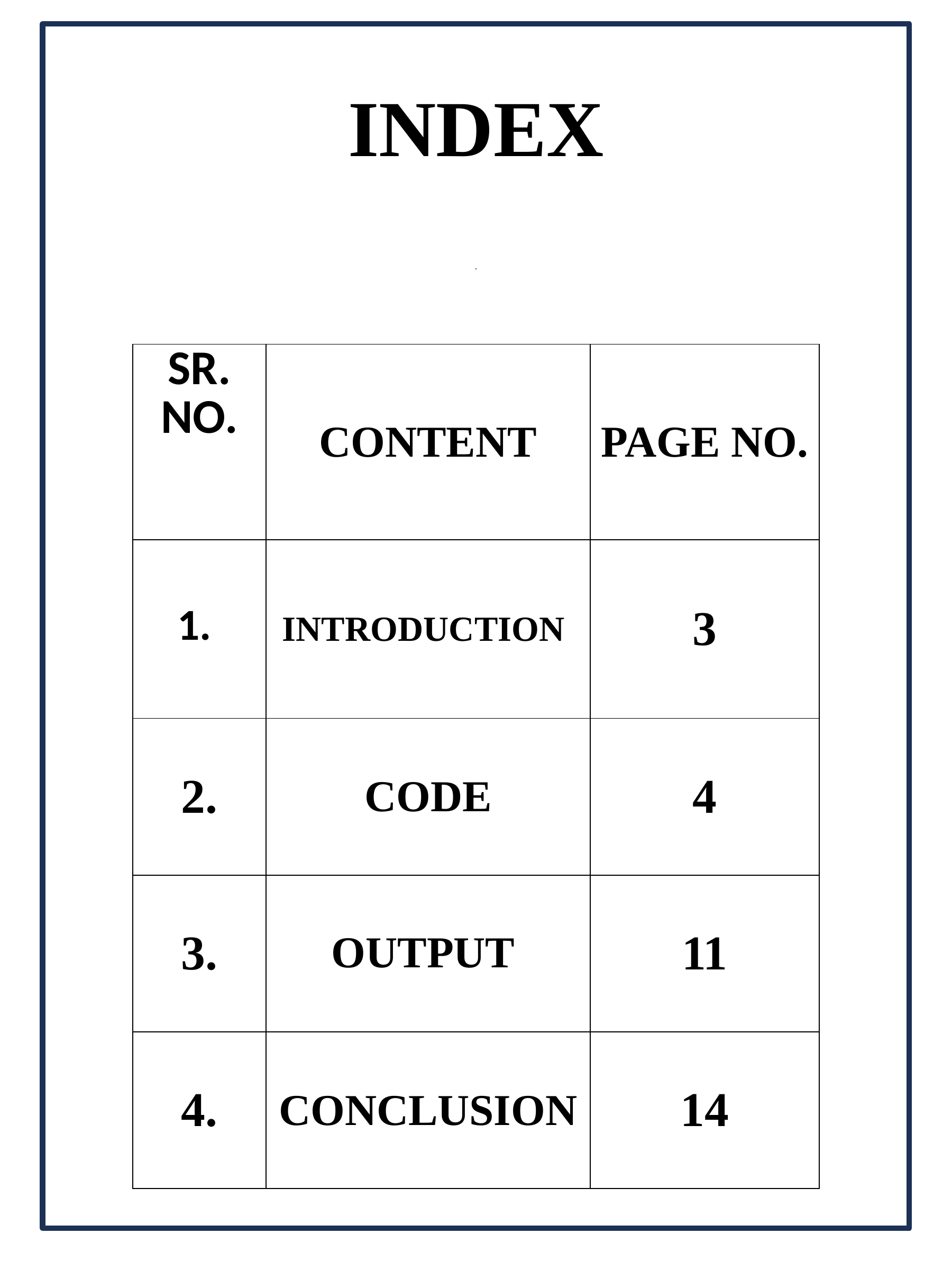

# INDEX
.
| SR. NO. | CONTENT | PAGE NO. |
| --- | --- | --- |
| 1. | INTRODUCTION | 3 |
| 2. | CODE | 4 |
| 3. | OUTPUT | 11 |
| 4. | CONCLUSION | 14 |